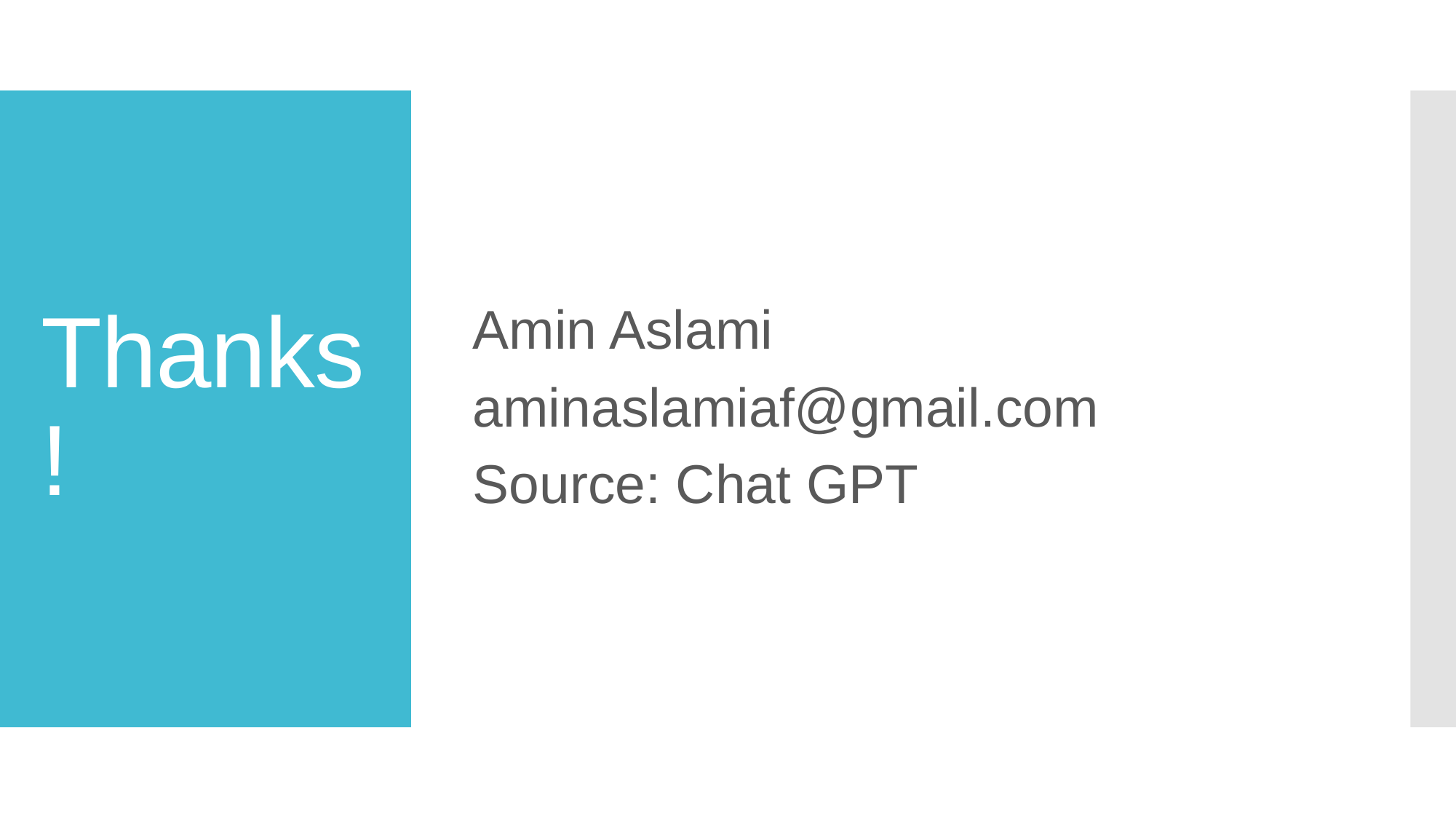

Amin Aslami
aminaslamiaf@gmail.com
Source: Chat GPT
# Thanks!